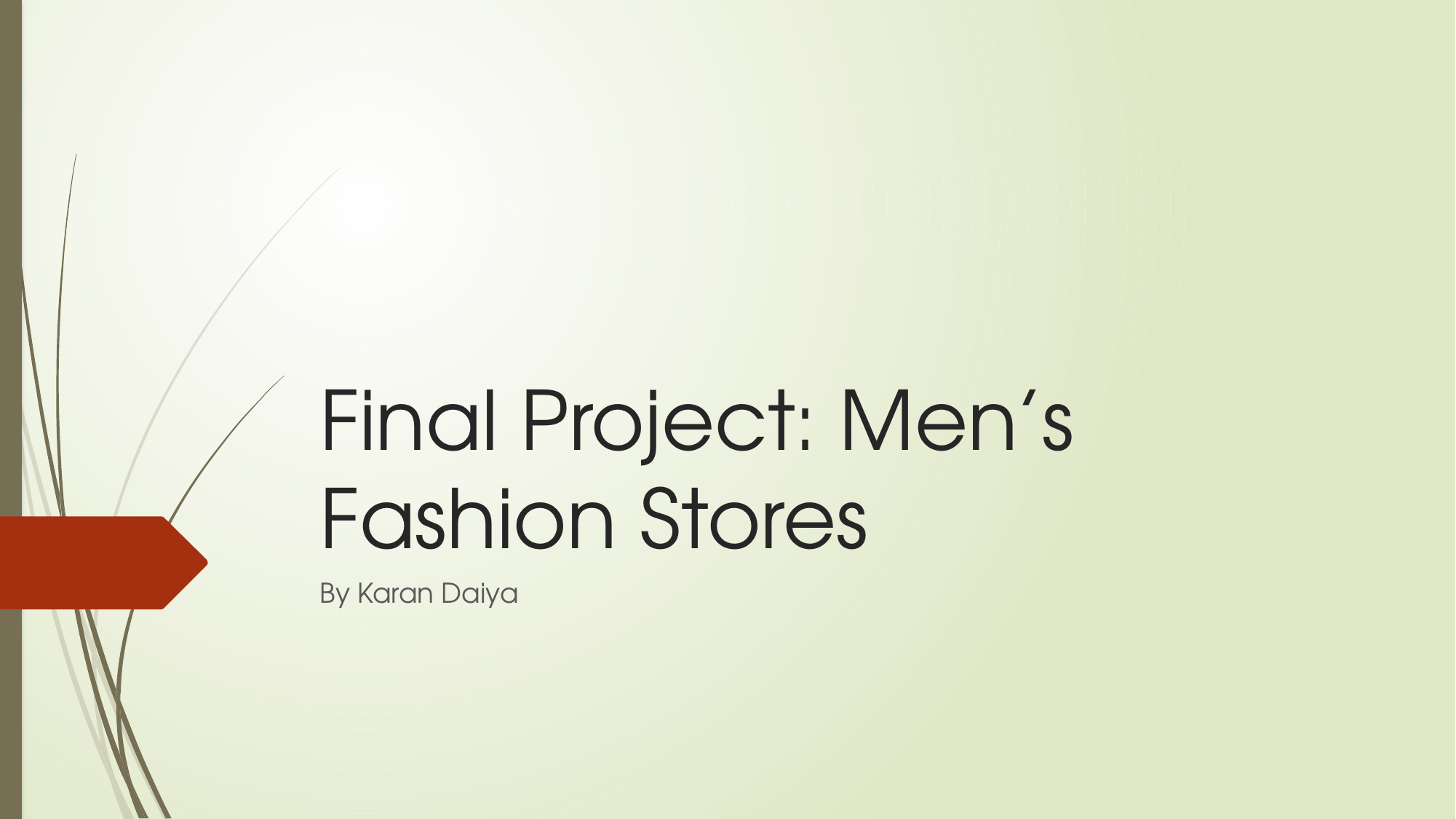

# Final Project: Men’s Fashion Stores
By Karan Daiya